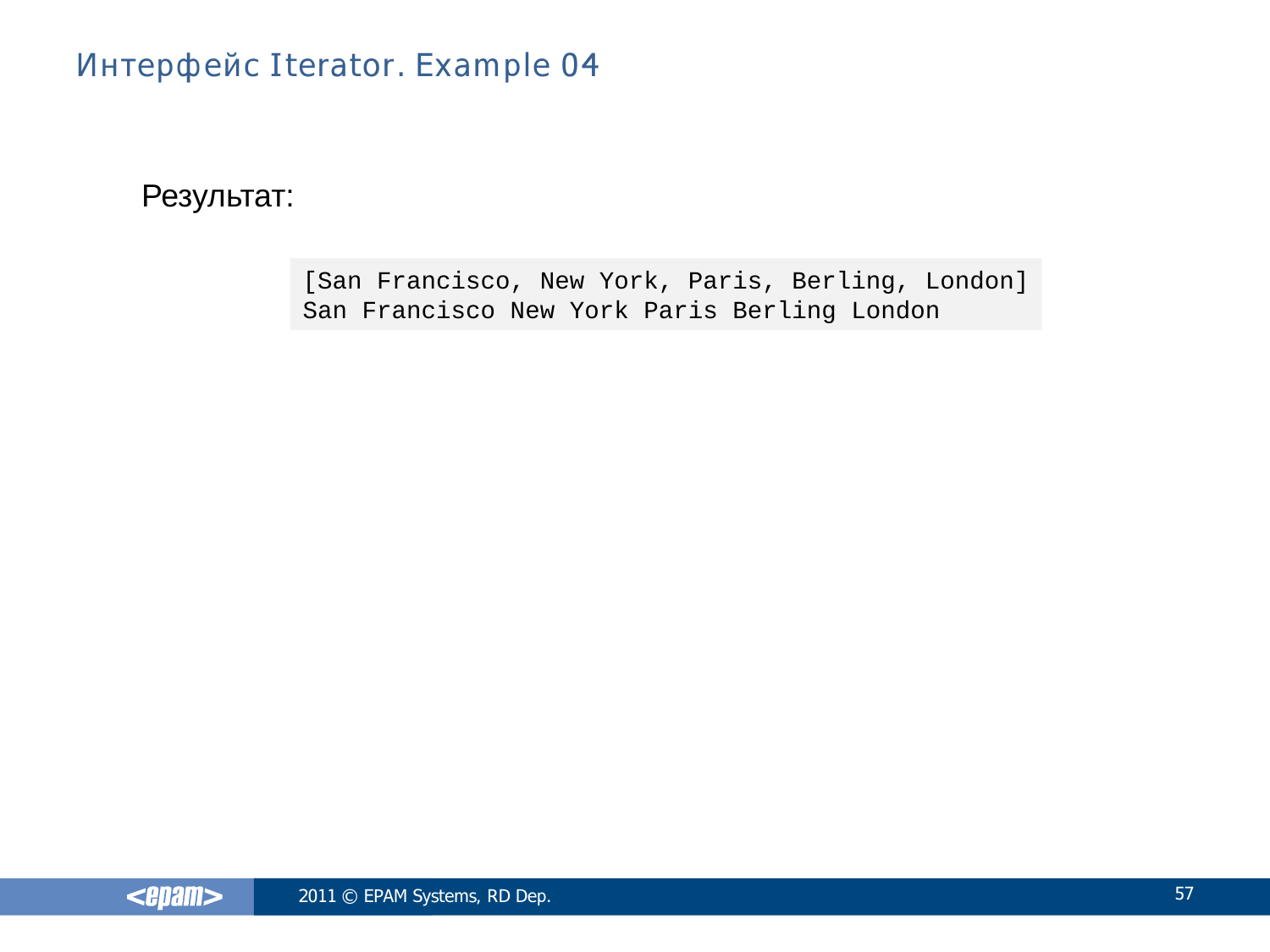

# Интерфейс Iterator. Example 04
Результат:
[San Francisco, New York, Paris, Berling, London]
San Francisco New York Paris Berling London
57
2011 © EPAM Systems, RD Dep.